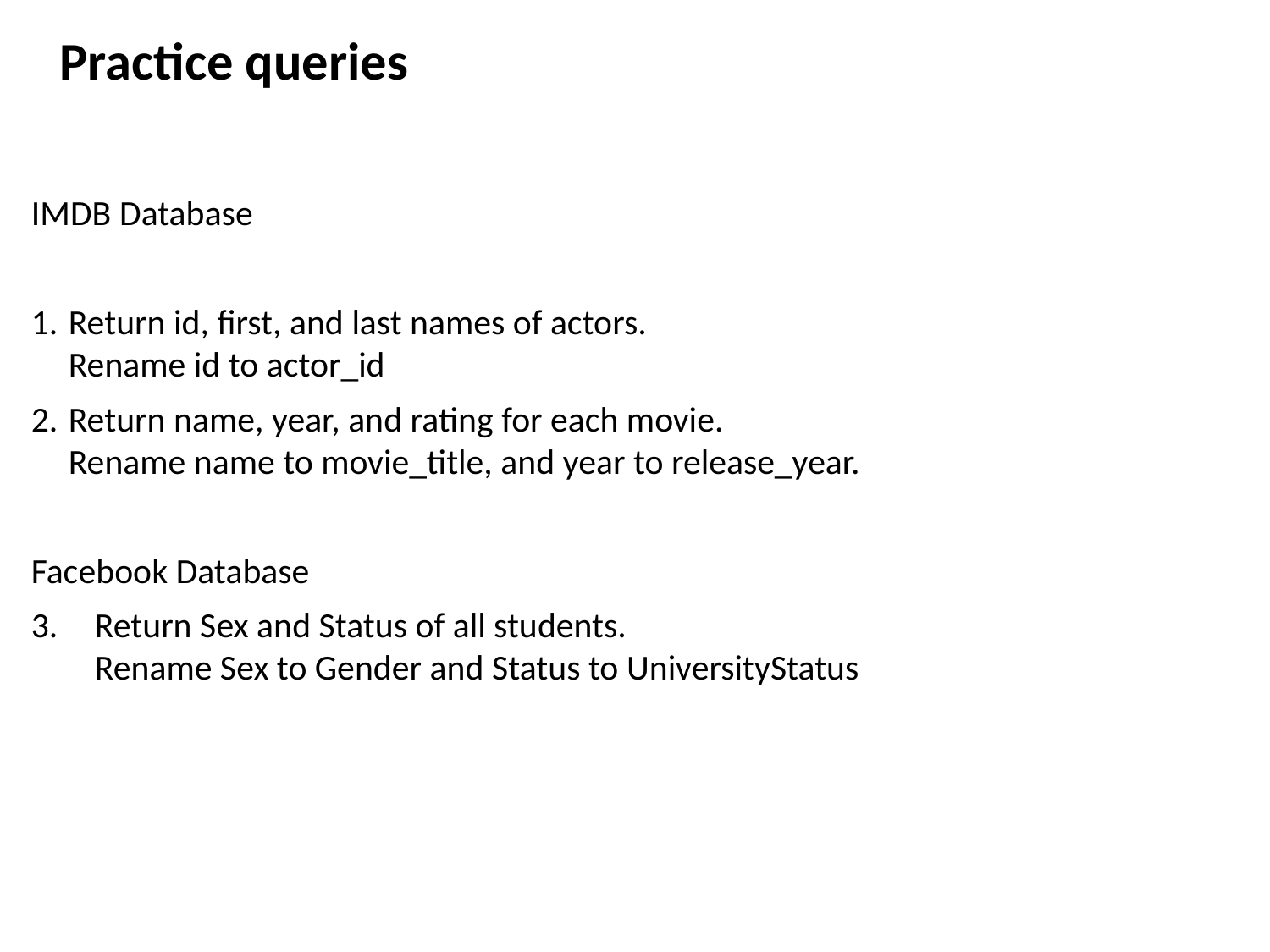

Practice queries
IMDB Database

Return id, first, and last names of actors.
Rename id to actor_id
Return name, year, and rating for each movie.
Rename name to movie_title, and year to release_year.

Facebook Database
Return Sex and Status of all students.
Rename Sex to Gender and Status to UniversityStatus